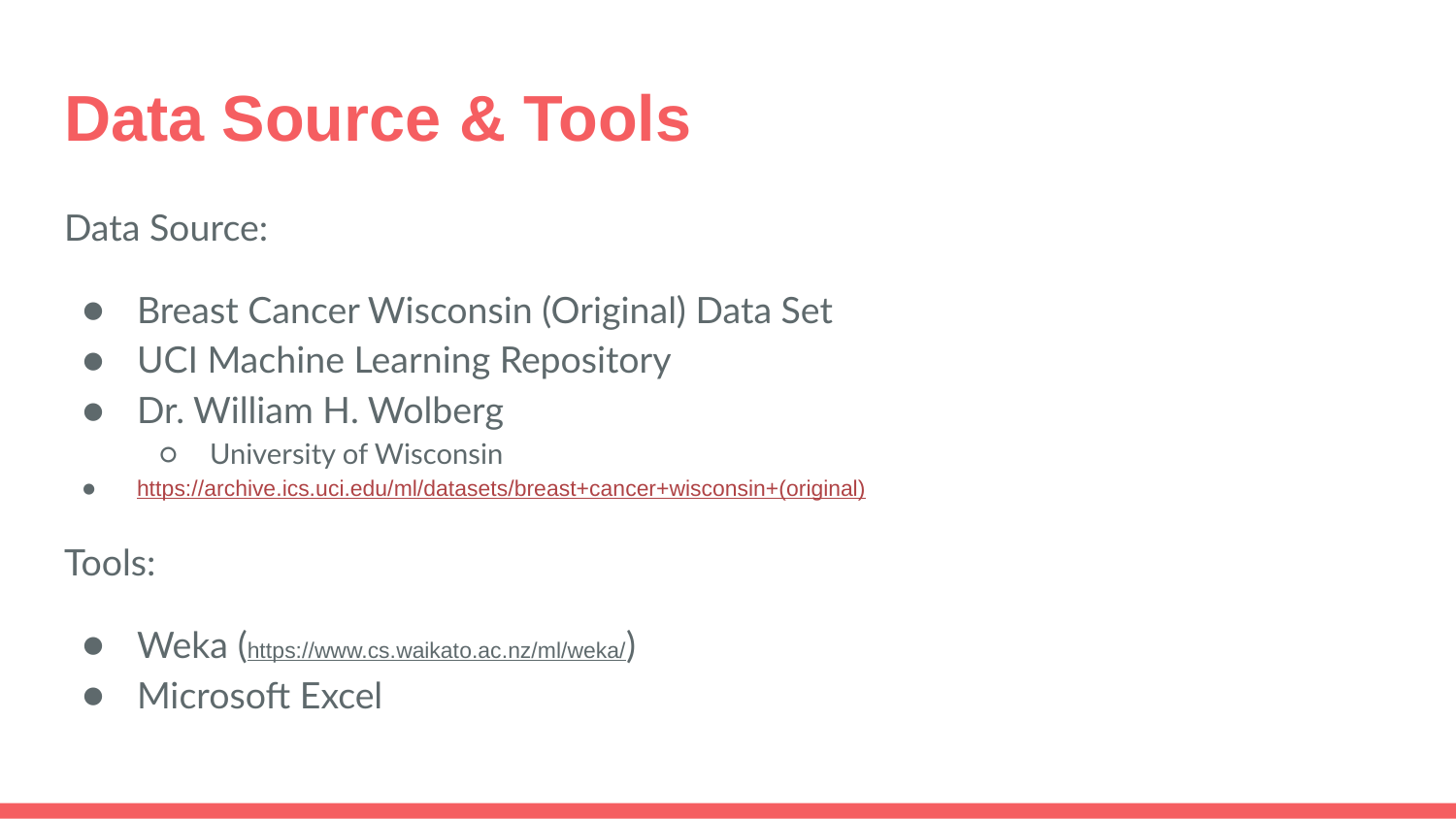

# Data Source & Tools
Data Source:
Breast Cancer Wisconsin (Original) Data Set
UCI Machine Learning Repository
Dr. William H. Wolberg
University of Wisconsin
https://archive.ics.uci.edu/ml/datasets/breast+cancer+wisconsin+(original)
Tools:
Weka (https://www.cs.waikato.ac.nz/ml/weka/)
Microsoft Excel